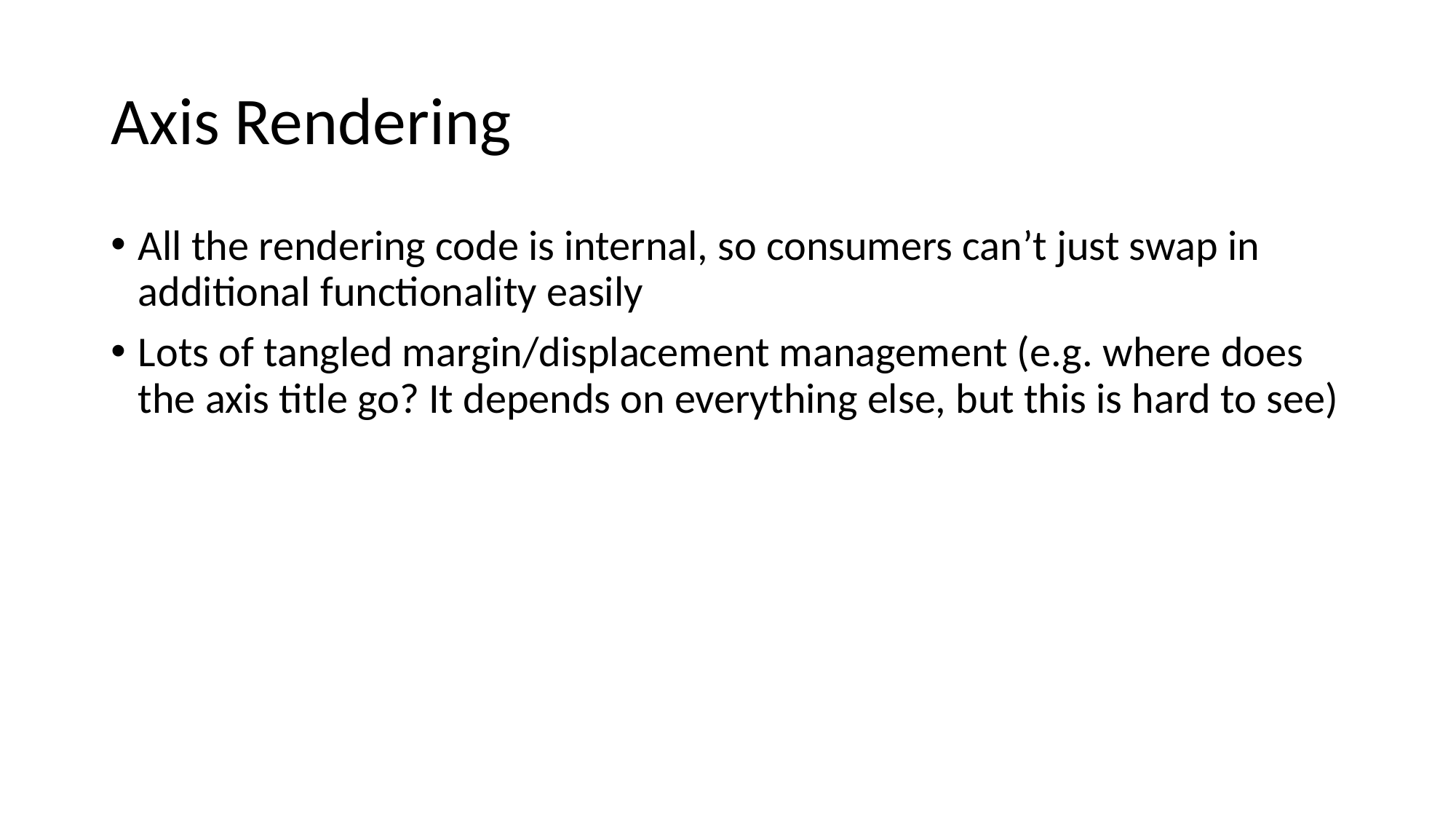

# Axis Rendering
All the rendering code is internal, so consumers can’t just swap in additional functionality easily
Lots of tangled margin/displacement management (e.g. where does the axis title go? It depends on everything else, but this is hard to see)